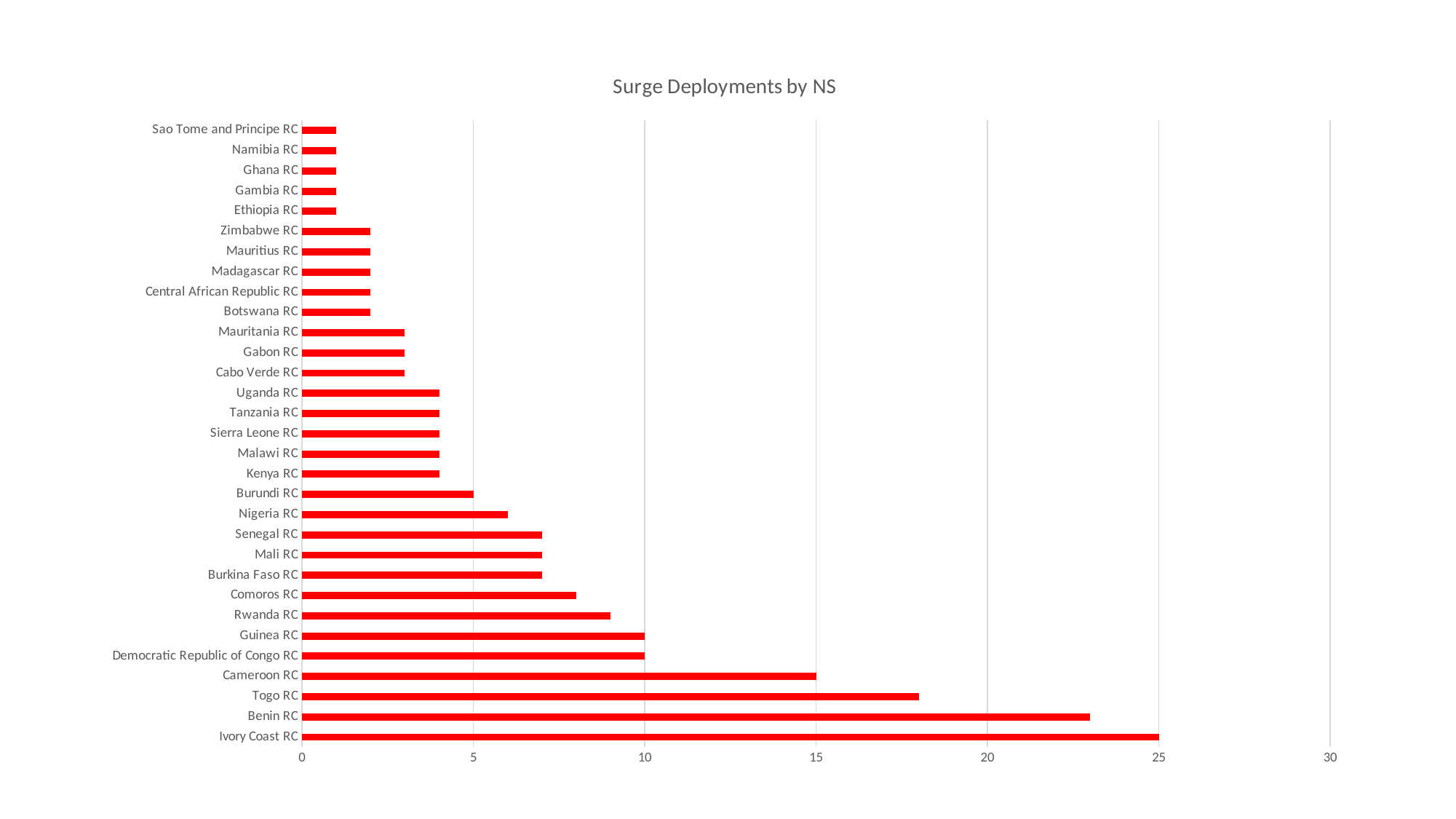

### Chart: Surge Deployments by NS

| Category |  |
|---|---|
| Ivory Coast RC | 25.0 |
| Benin RC | 23.0 |
| Togo RC | 18.0 |
| Cameroon RC | 15.0 |
| Democratic Republic of Congo RC | 10.0 |
| Guinea RC | 10.0 |
| Rwanda RC | 9.0 |
| Comoros RC | 8.0 |
| Burkina Faso RC | 7.0 |
| Mali RC | 7.0 |
| Senegal RC | 7.0 |
| Nigeria RC | 6.0 |
| Burundi RC | 5.0 |
| Kenya RC | 4.0 |
| Malawi RC | 4.0 |
| Sierra Leone RC | 4.0 |
| Tanzania RC | 4.0 |
| Uganda RC | 4.0 |
| Cabo Verde RC | 3.0 |
| Gabon RC | 3.0 |
| Mauritania RC | 3.0 |
| Botswana RC | 2.0 |
| Central African Republic RC | 2.0 |
| Madagascar RC | 2.0 |
| Mauritius RC | 2.0 |
| Zimbabwe RC | 2.0 |
| Ethiopia RC | 1.0 |
| Gambia RC | 1.0 |
| Ghana RC | 1.0 |
| Namibia RC | 1.0 |
| Sao Tome and Principe RC | 1.0 |